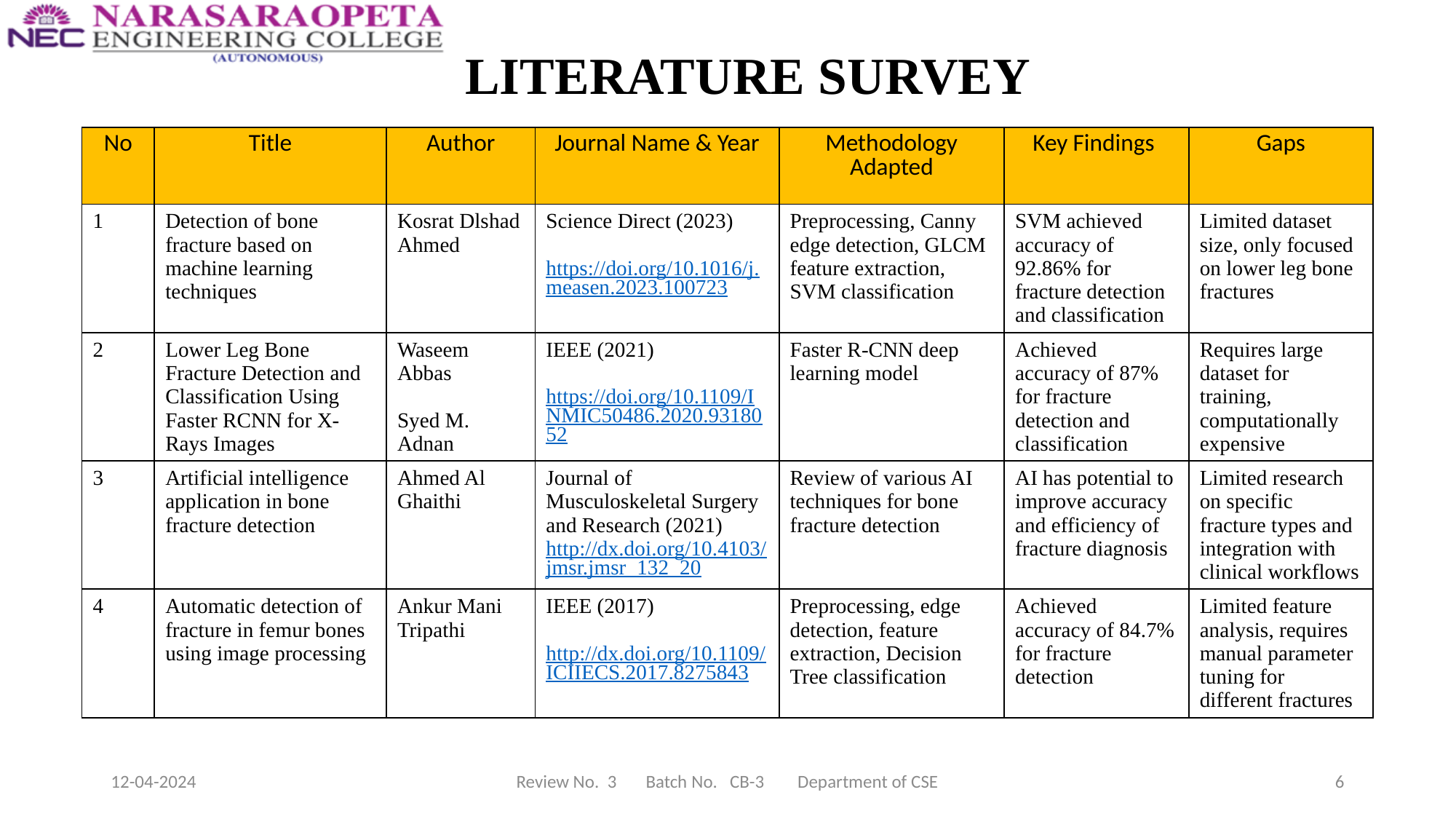

# LITERATURE SURVEY
| No | Title | Author | Journal Name & Year | Methodology Adapted | Key Findings | Gaps |
| --- | --- | --- | --- | --- | --- | --- |
| 1 | Detection of bone fracture based on machine learning techniques | Kosrat Dlshad Ahmed | Science Direct (2023) https://doi.org/10.1016/j.measen.2023.100723 | Preprocessing, Canny edge detection, GLCM feature extraction, SVM classification | SVM achieved accuracy of 92.86% for fracture detection and classification | Limited dataset size, only focused on lower leg bone fractures |
| 2 | Lower Leg Bone Fracture Detection and Classification Using Faster RCNN for X-Rays Images | Waseem Abbas Syed M. Adnan | IEEE (2021) https://doi.org/10.1109/INMIC50486.2020.9318052 | Faster R-CNN deep learning model | Achieved accuracy of 87% for fracture detection and classification | Requires large dataset for training, computationally expensive |
| 3 | Artificial intelligence application in bone fracture detection | Ahmed Al Ghaithi | Journal of Musculoskeletal Surgery and Research (2021) http://dx.doi.org/10.4103/jmsr.jmsr\_132\_20 | Review of various AI techniques for bone fracture detection | AI has potential to improve accuracy and efficiency of fracture diagnosis | Limited research on specific fracture types and integration with clinical workflows |
| 4 | Automatic detection of fracture in femur bones using image processing | Ankur Mani Tripathi | IEEE (2017) http://dx.doi.org/10.1109/ICIIECS.2017.8275843 | Preprocessing, edge detection, feature extraction, Decision Tree classification | Achieved accuracy of 84.7% for fracture detection | Limited feature analysis, requires manual parameter tuning for different fractures |

12-04-2024
Review No.  3       Batch No.   CB-3        Department of CSE
6